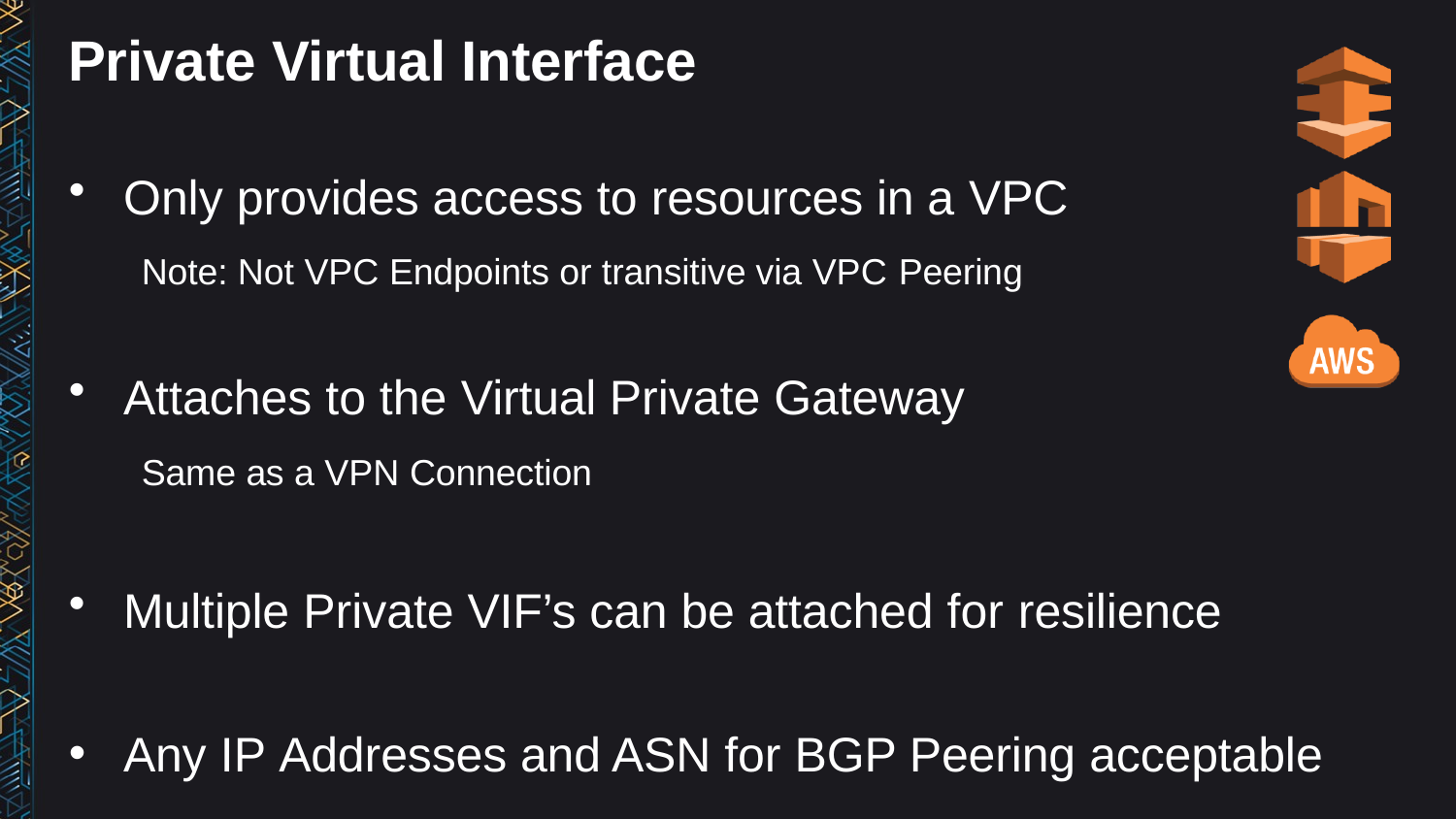

# Private Virtual Interface

Only provides access to resources in a VPC
Note: Not VPC Endpoints or transitive via VPC Peering

Attaches to the Virtual Private Gateway
Same as a VPN Connection

Multiple Private VIF’s can be attached for resilience

Any IP Addresses and ASN for BGP Peering acceptable